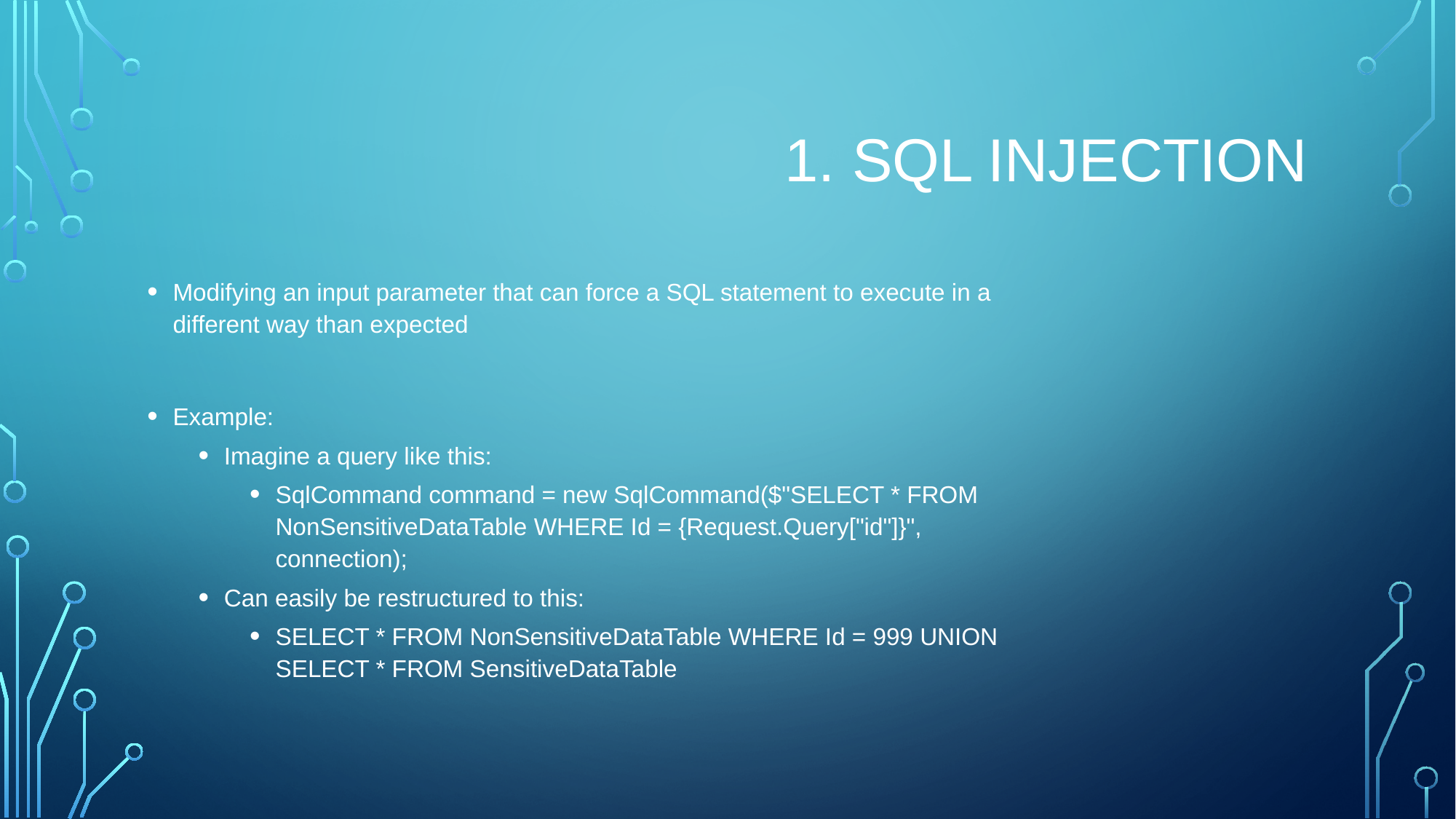

# 1. SQL Injection
Modifying an input parameter that can force a SQL statement to execute in a different way than expected

Example:
Imagine a query like this:
SqlCommand command = new SqlCommand($"SELECT * FROM NonSensitiveDataTable WHERE Id = {Request.Query["id"]}", connection);
Can easily be restructured to this:
SELECT * FROM NonSensitiveDataTable WHERE Id = 999 UNION SELECT * FROM SensitiveDataTable